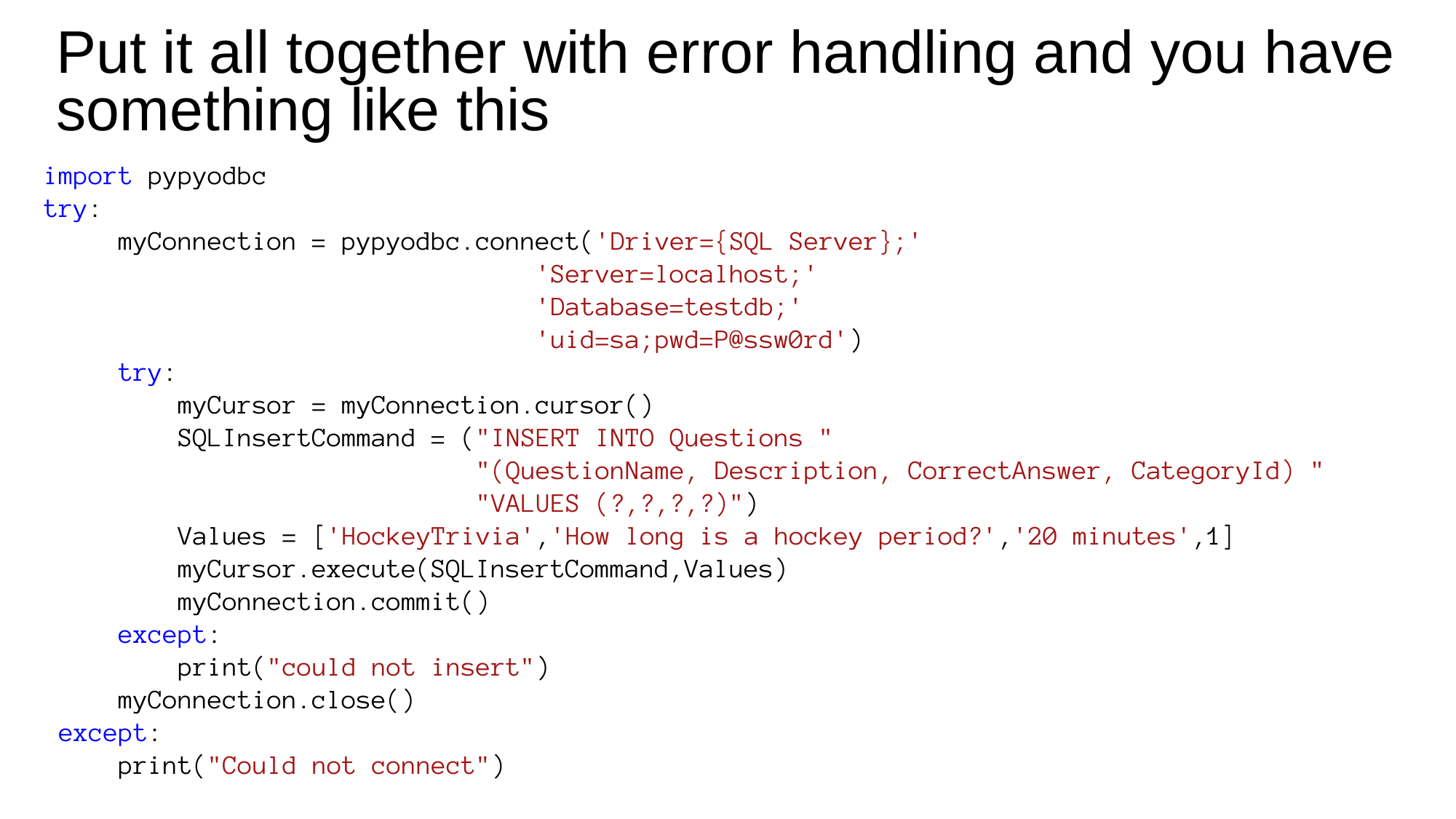

# Put it all together with error handling and you have something like this
import pypyodbc
try:
     myConnection = pypyodbc.connect('Driver={SQL Server};'
                                 'Server=localhost;'
                                 'Database=testdb;'
                                 'uid=sa;pwd=P@ssw0rd')
     try:
         myCursor = myConnection.cursor()
         SQLInsertCommand = ("INSERT INTO Questions "
                             "(QuestionName, Description, CorrectAnswer, CategoryId) "
                             "VALUES (?,?,?,?)")
         Values = ['HockeyTrivia','How long is a hockey period?','20 minutes',1]
         myCursor.execute(SQLInsertCommand,Values)
         myConnection.commit()
     except:
         print("could not insert")
     myConnection.close()
 except:
     print("Could not connect")